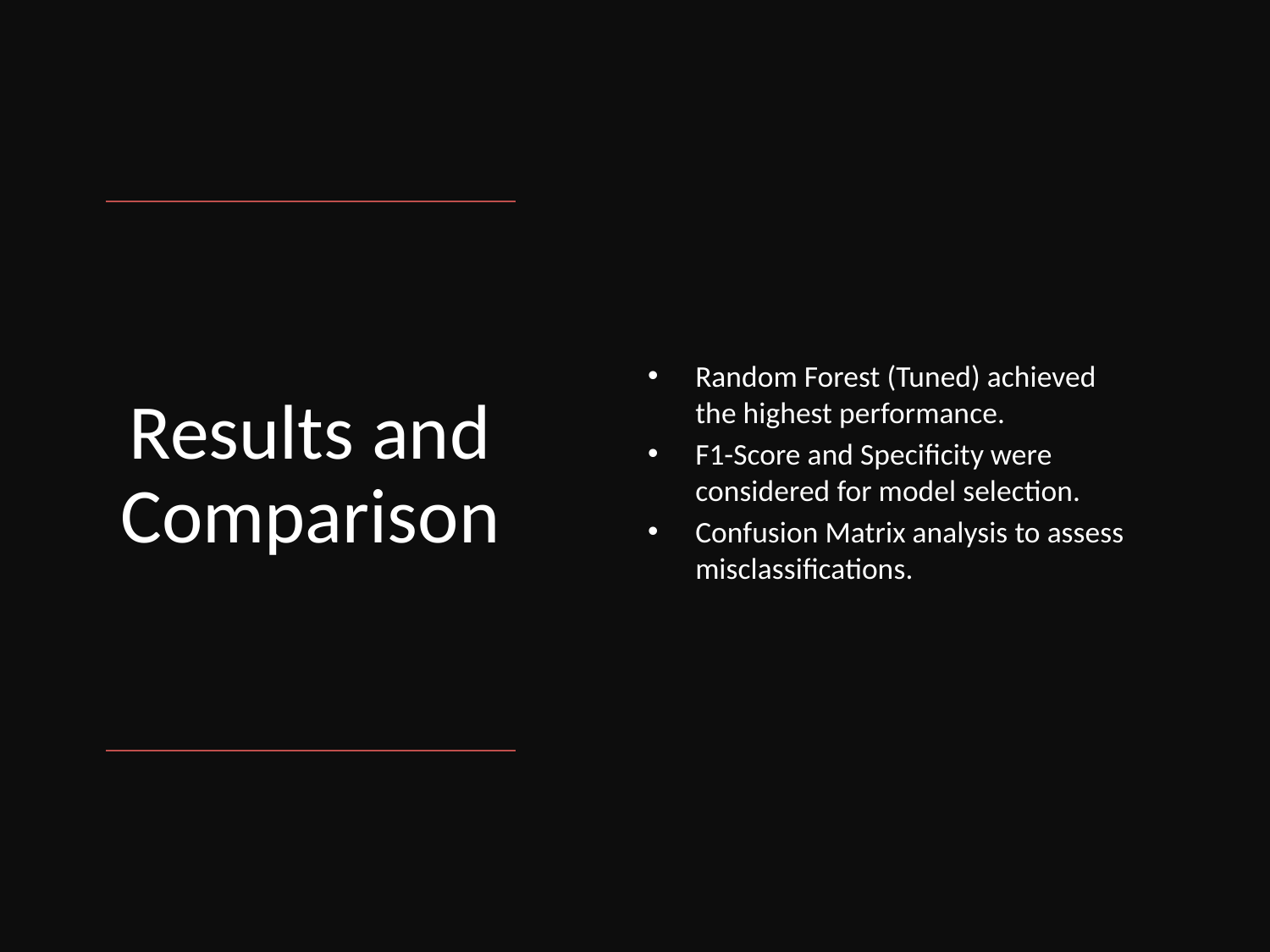

Random Forest (Tuned) achieved the highest performance.
F1-Score and Specificity were considered for model selection.
Confusion Matrix analysis to assess misclassifications.
# Results and Comparison